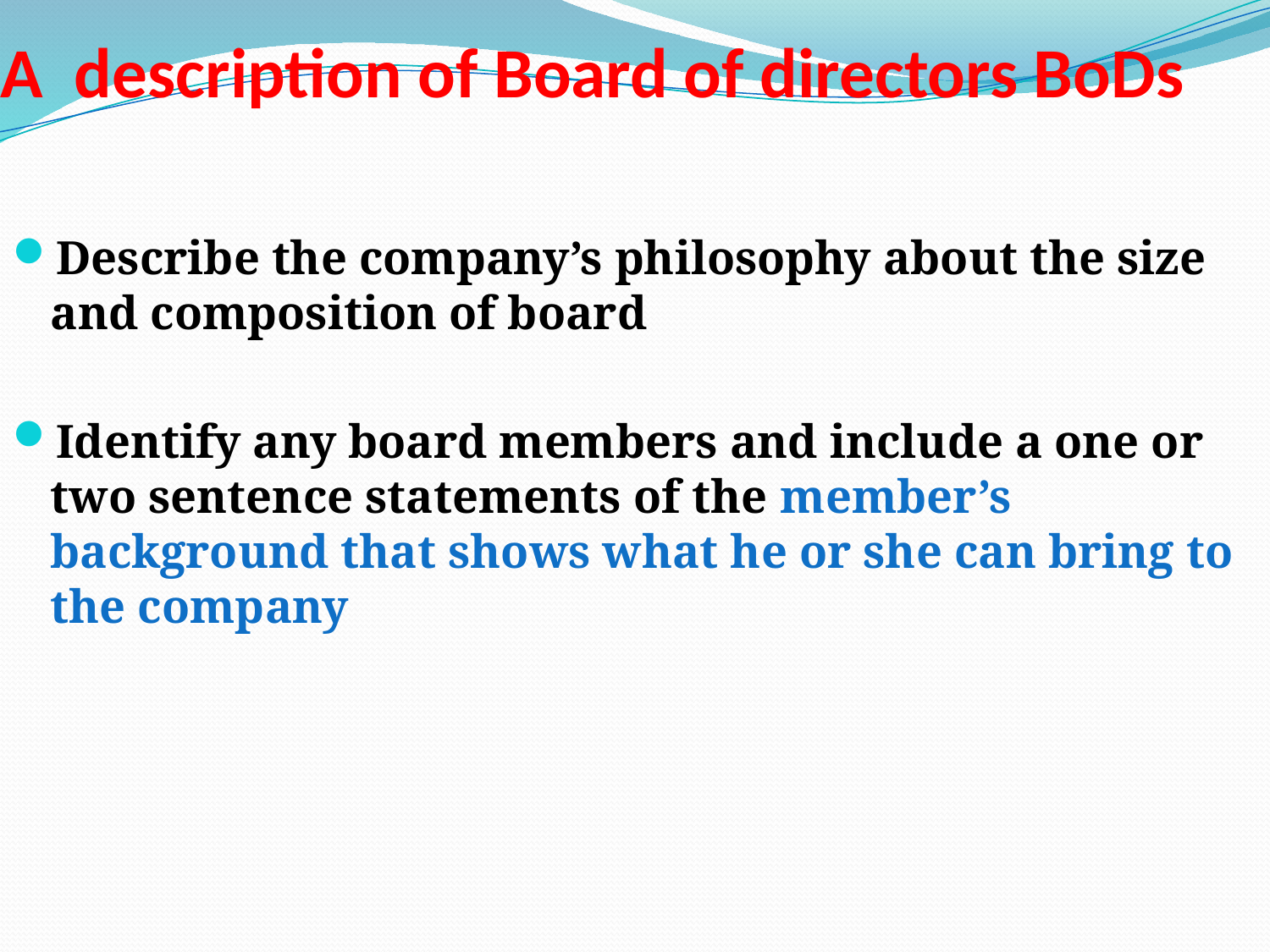

# A  description of Board of directors BoDs

Describe the company’s philosophy about the size and composition of board

Identify any board members and include a one or two sentence statements of the member’s background that shows what he or she can bring to the company